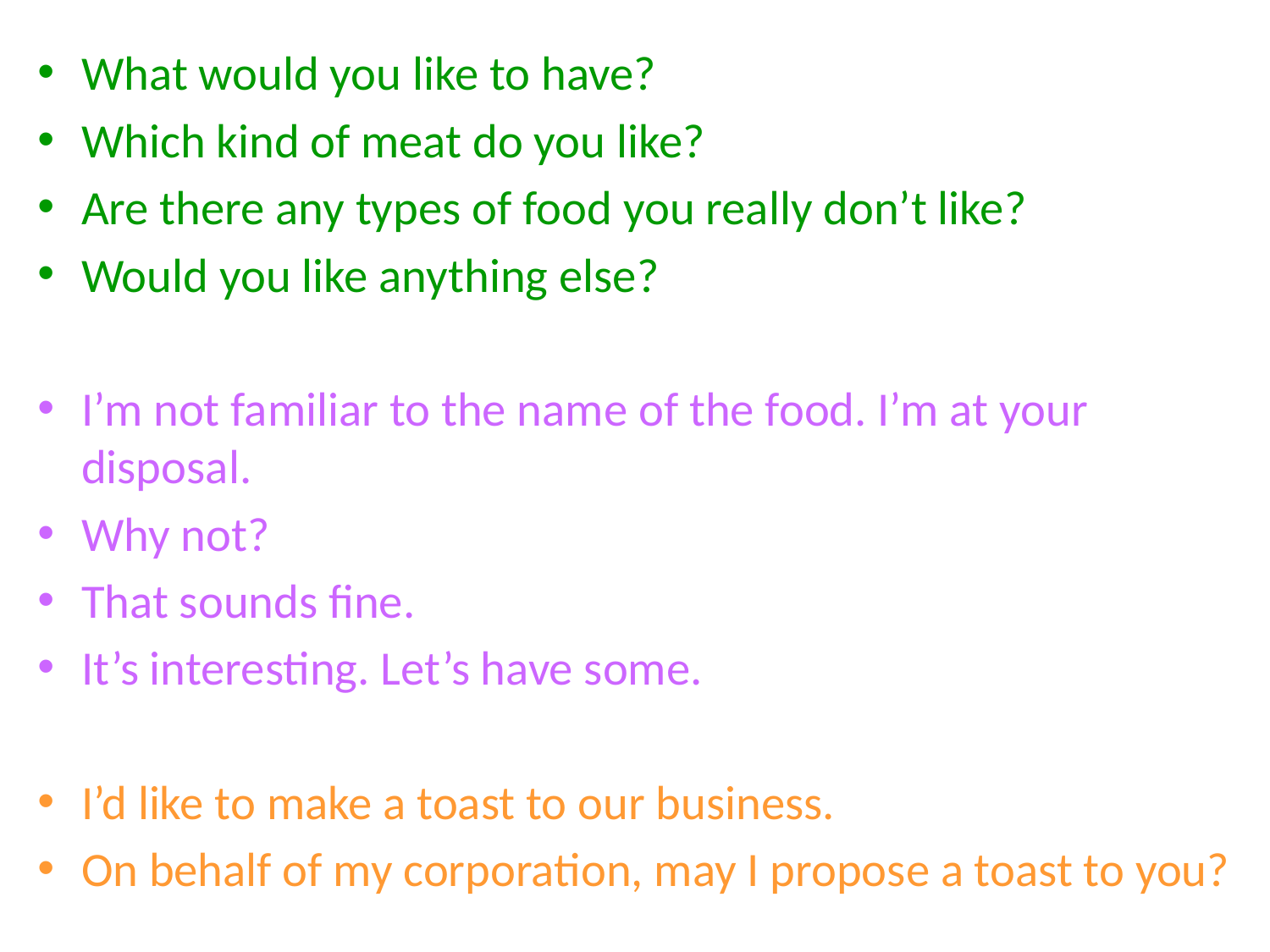

What would you like to have?
Which kind of meat do you like?
Are there any types of food you really don’t like?
Would you like anything else?

I’m not familiar to the name of the food. I’m at your disposal.
Why not?
That sounds fine.
It’s interesting. Let’s have some.

I’d like to make a toast to our business.
On behalf of my corporation, may I propose a toast to you?